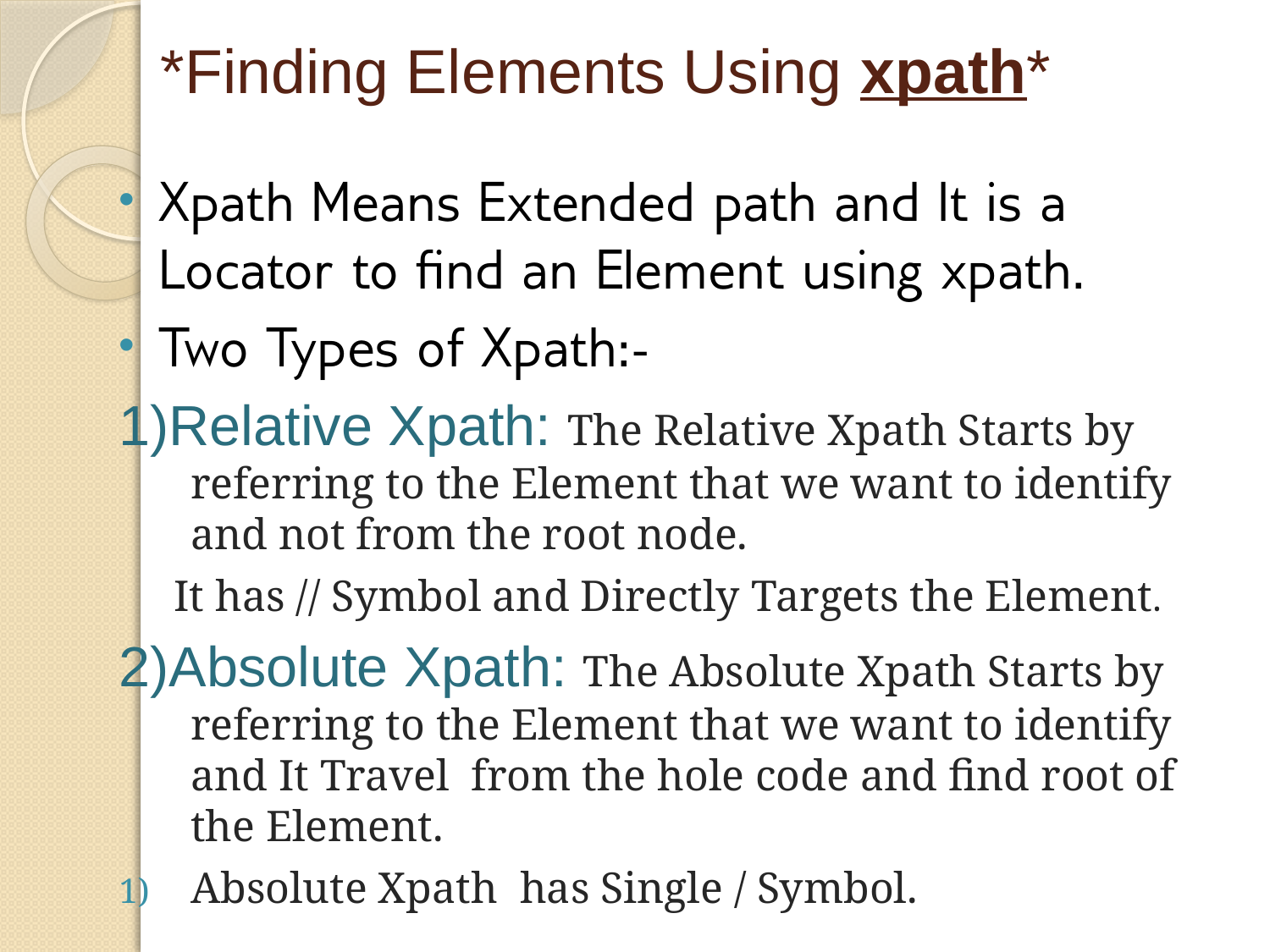

# *Finding Elements Using xpath*
Xpath Means Extended path and It is a Locator to find an Element using xpath.
Two Types of Xpath:-
1)Relative Xpath: The Relative Xpath Starts by referring to the Element that we want to identify and not from the root node.
     It has // Symbol and Directly Targets the Element.
2)Absolute Xpath: The Absolute Xpath Starts by referring to the Element that we want to identify and It Travel  from the hole code and find root of the Element.
Absolute Xpath  has Single / Symbol.